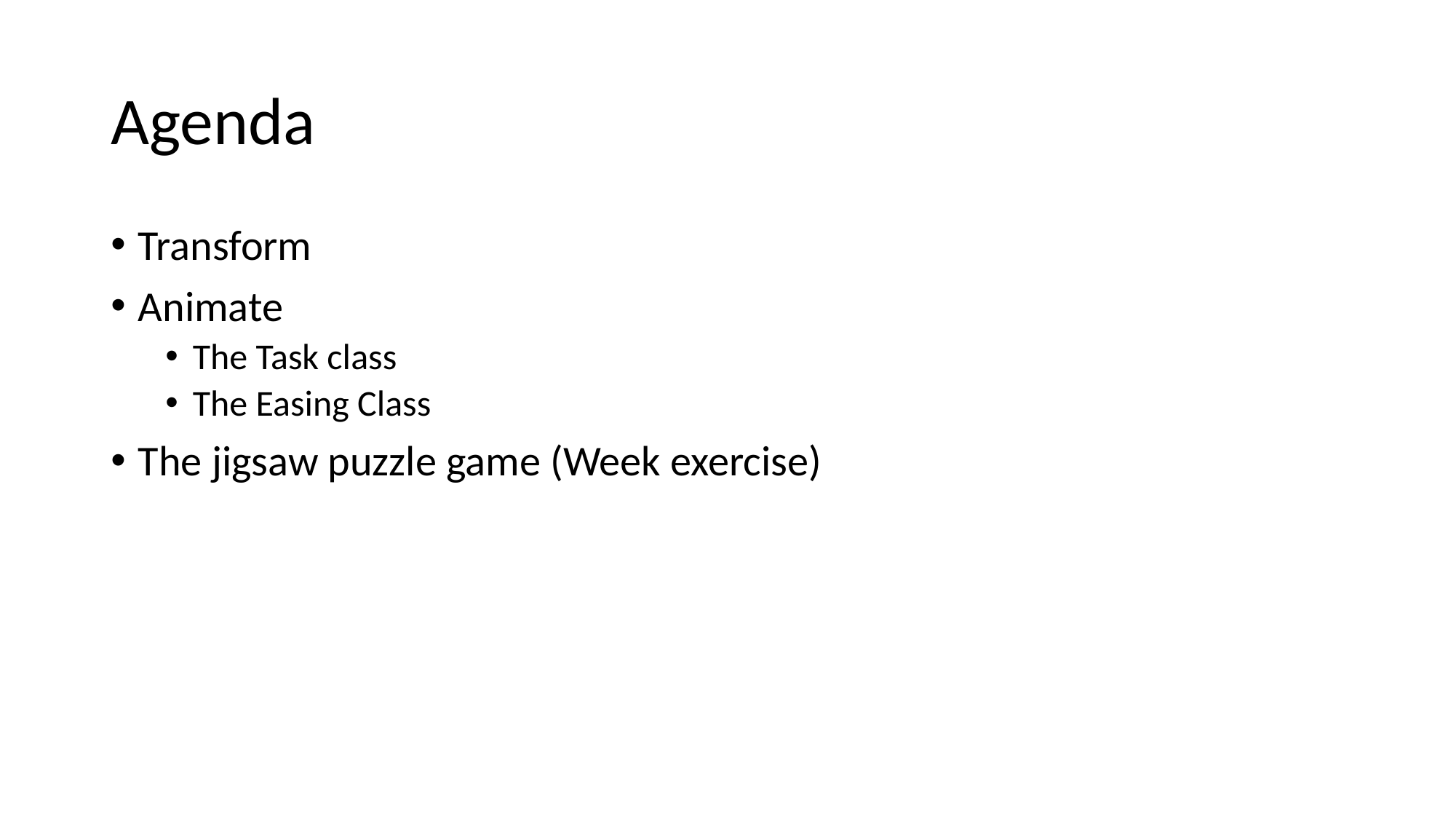

# Agenda
Transform
Animate
The Task class
The Easing Class
The jigsaw puzzle game (Week exercise)